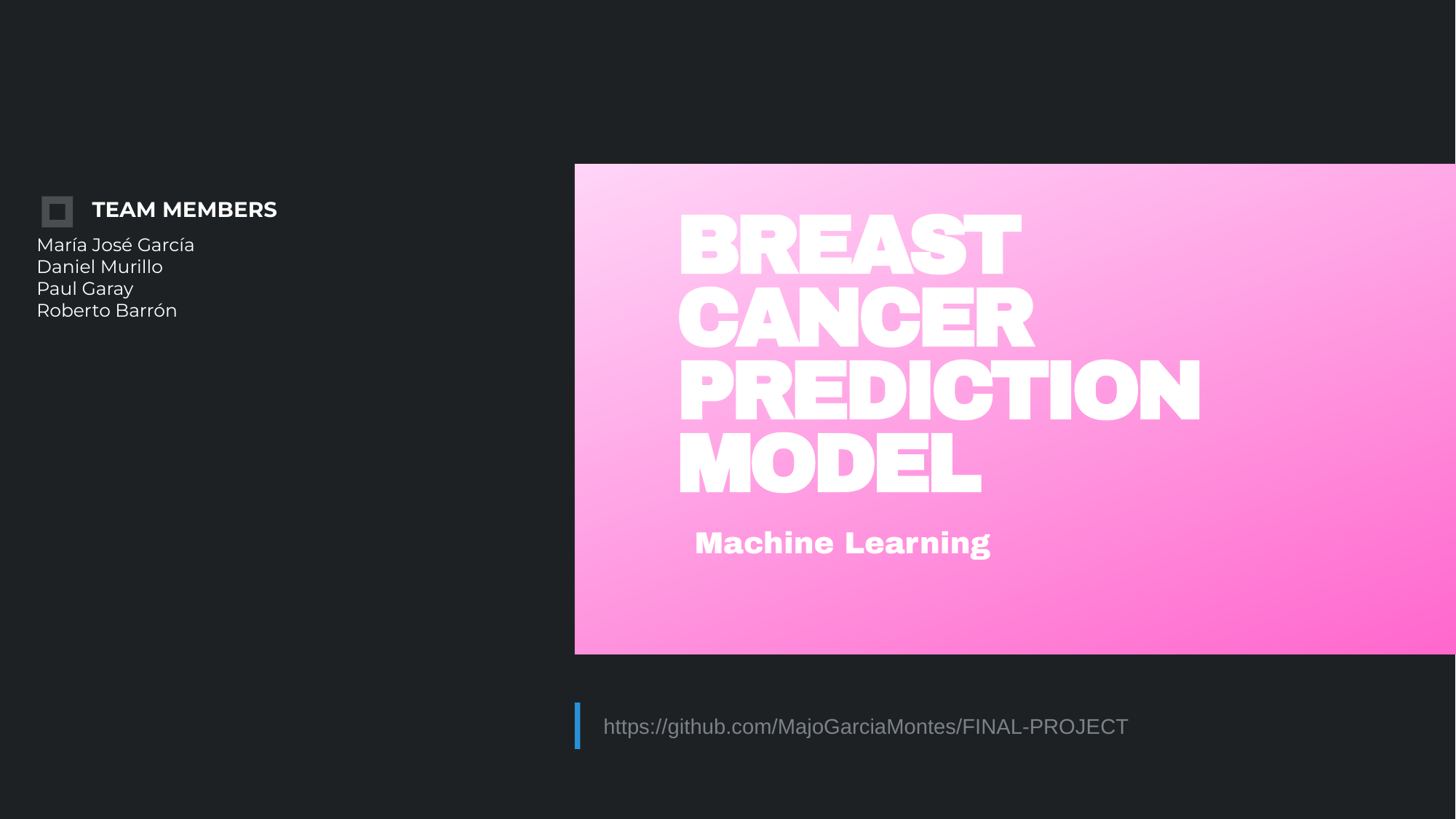

TEAM MEMBERS

BREAST CANCER PREDICTION MODEL
María José García
Daniel Murillo
Paul Garay
Roberto Barrón
Machine Learning

https://github.com/MajoGarciaMontes/FINAL-PROJECT